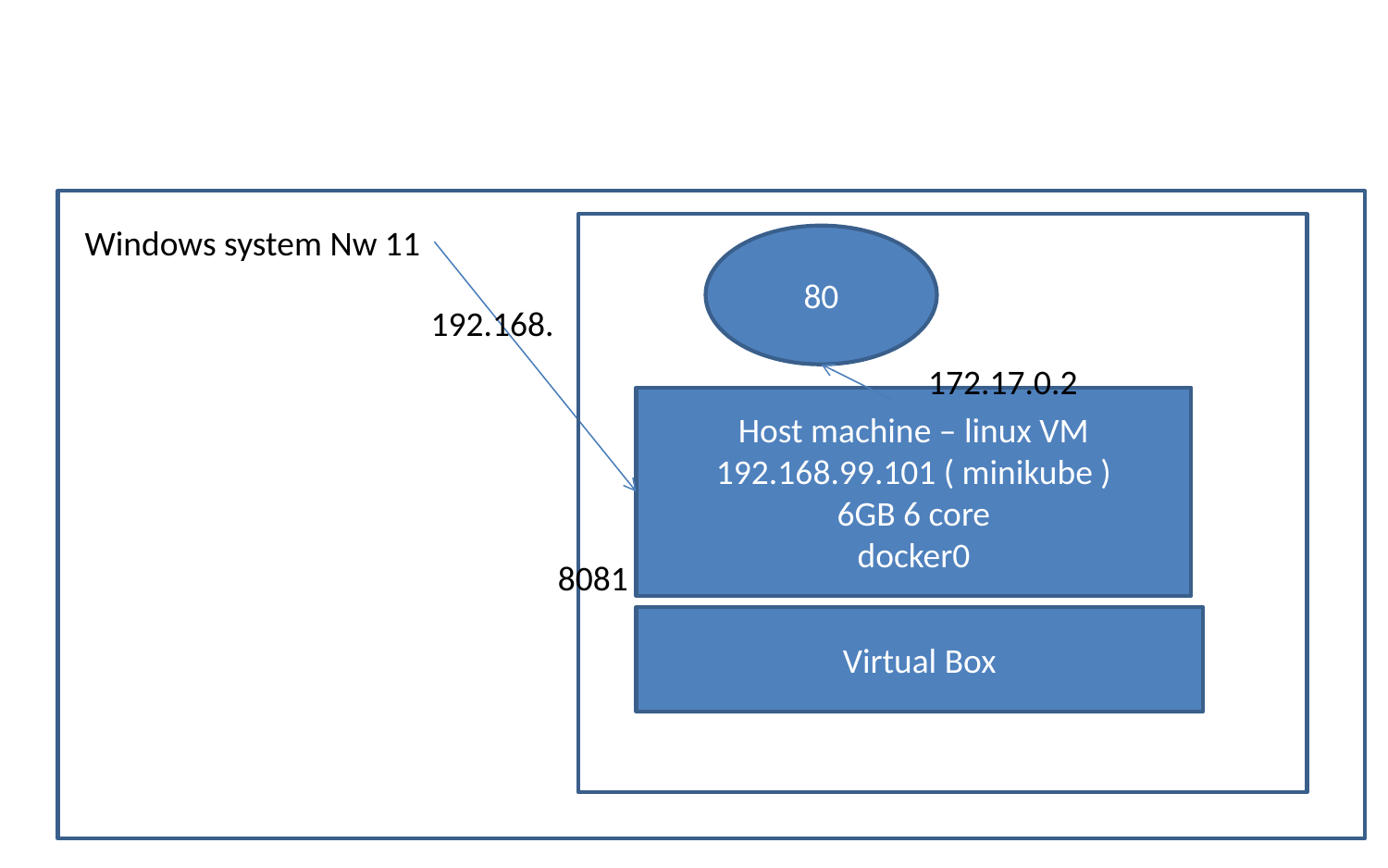

Windows system Nw 11

80
192.168.
172.17.0.2
Host machine – linux VM 192.168.99.101 ( minikube )
6GB 6 core
docker0
8081
Virtual Box